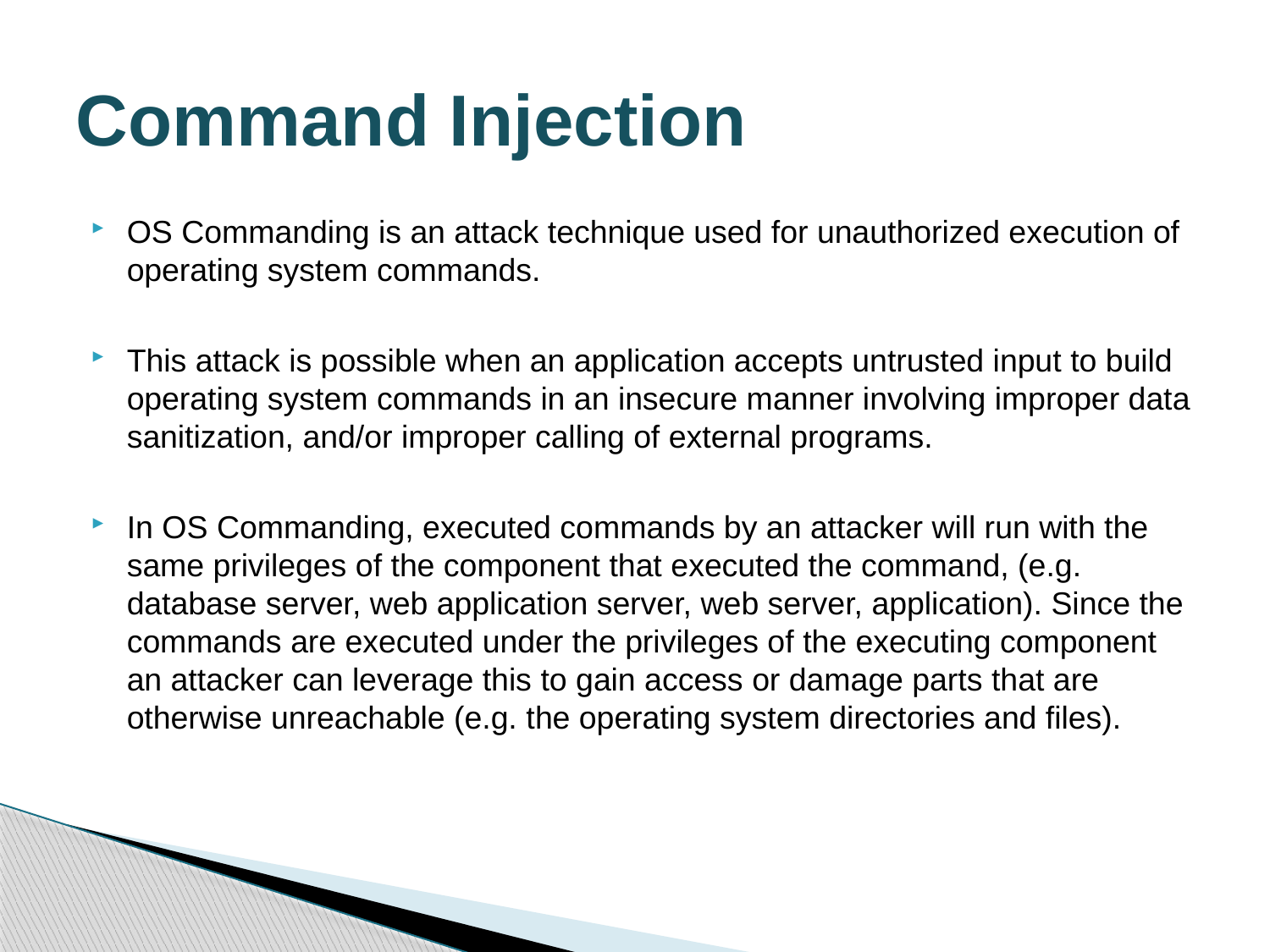

# Command Injection
OS Commanding is an attack technique used for unauthorized execution of operating system commands.

This attack is possible when an application accepts untrusted input to build operating system commands in an insecure manner involving improper data sanitization, and/or improper calling of external programs.

In OS Commanding, executed commands by an attacker will run with the same privileges of the component that executed the command, (e.g. database server, web application server, web server, application). Since the commands are executed under the privileges of the executing component an attacker can leverage this to gain access or damage parts that are otherwise unreachable (e.g. the operating system directories and files).